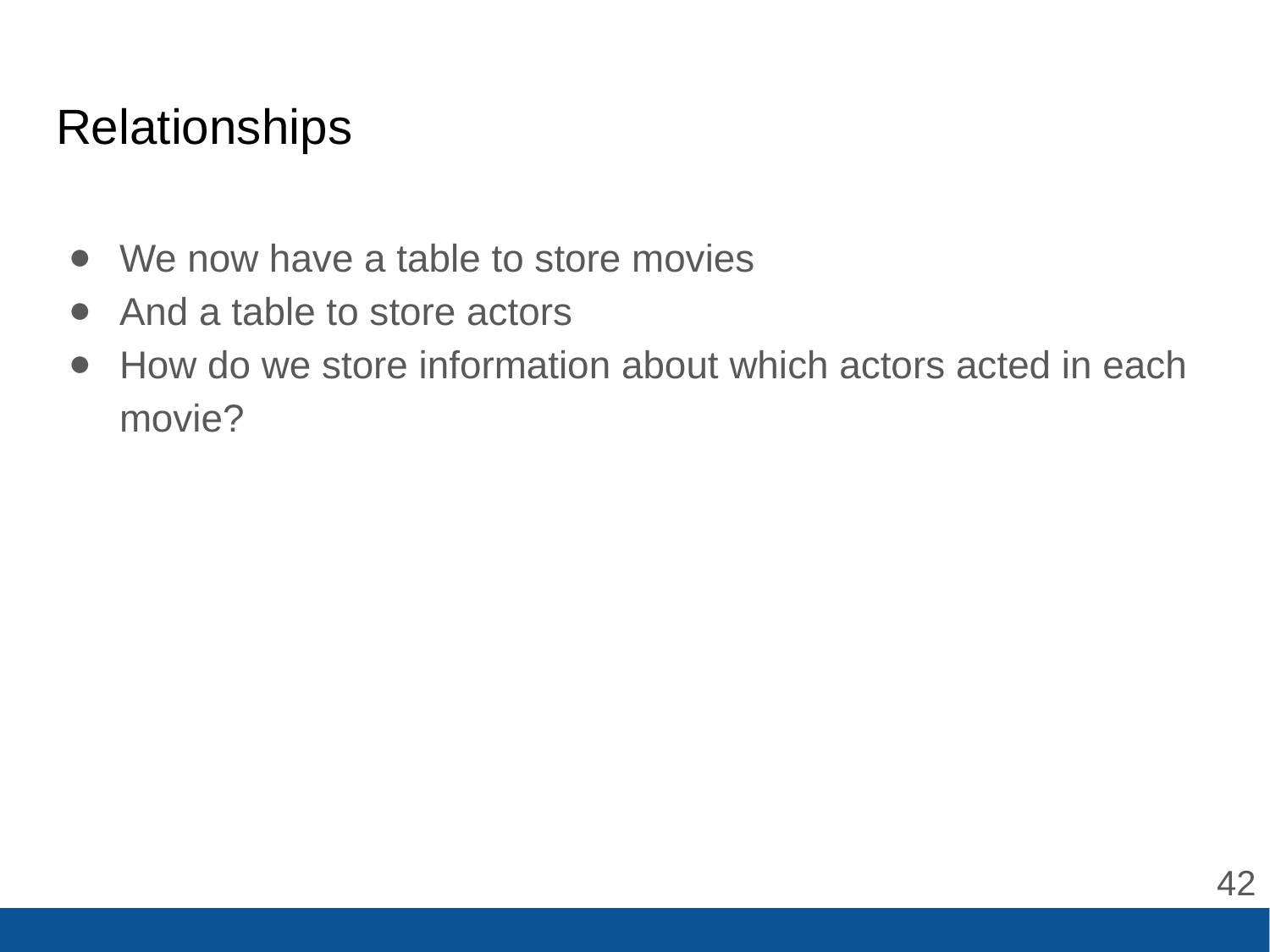

# Relationships
We now have a table to store movies
And a table to store actors
How do we store information about which actors acted in each movie?
42